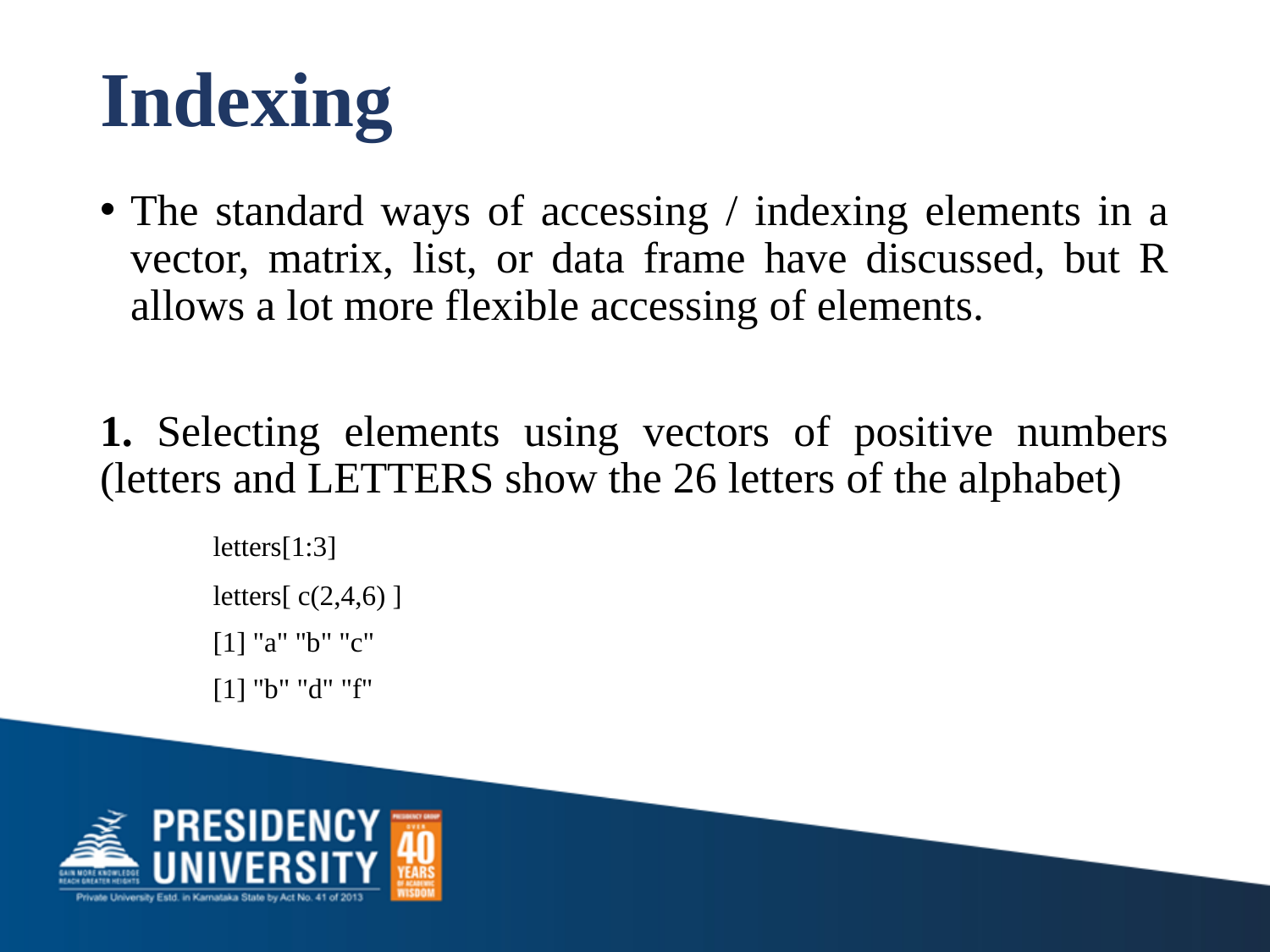

# Indexing
The standard ways of accessing / indexing elements in a vector, matrix, list, or data frame have discussed, but R allows a lot more flexible accessing of elements.

1. Selecting elements using vectors of positive numbers (letters and LETTERS show the 26 letters of the alphabet)
		letters[1:3]
		letters[ c(2,4,6) ]
		[1] "a" "b" "c"
		[1] "b" "d" "f"